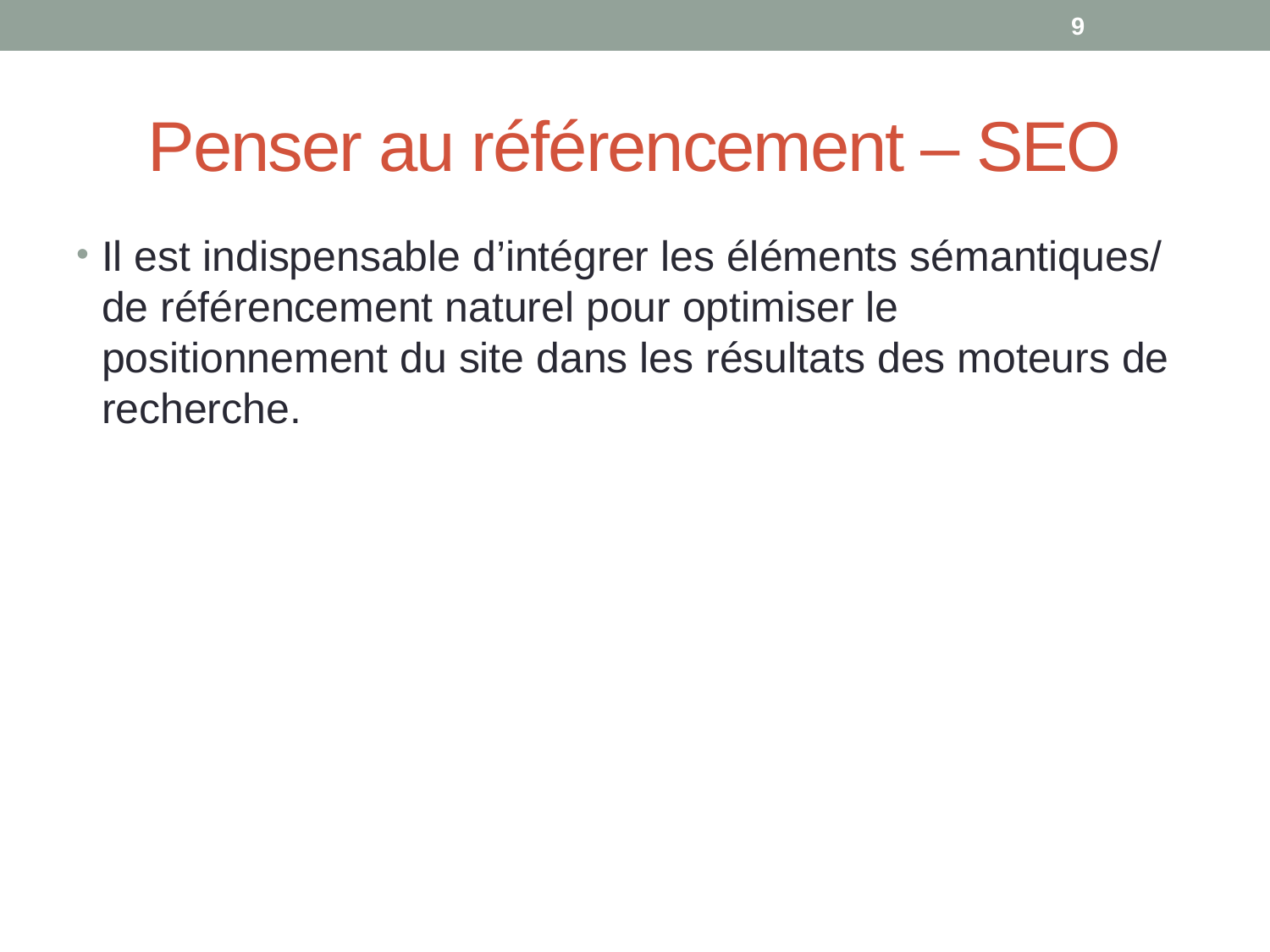

9
# Penser au référencement – SEO
Il est indispensable d’intégrer les éléments sémantiques/ de référencement naturel pour optimiser le positionnement du site dans les résultats des moteurs de recherche.